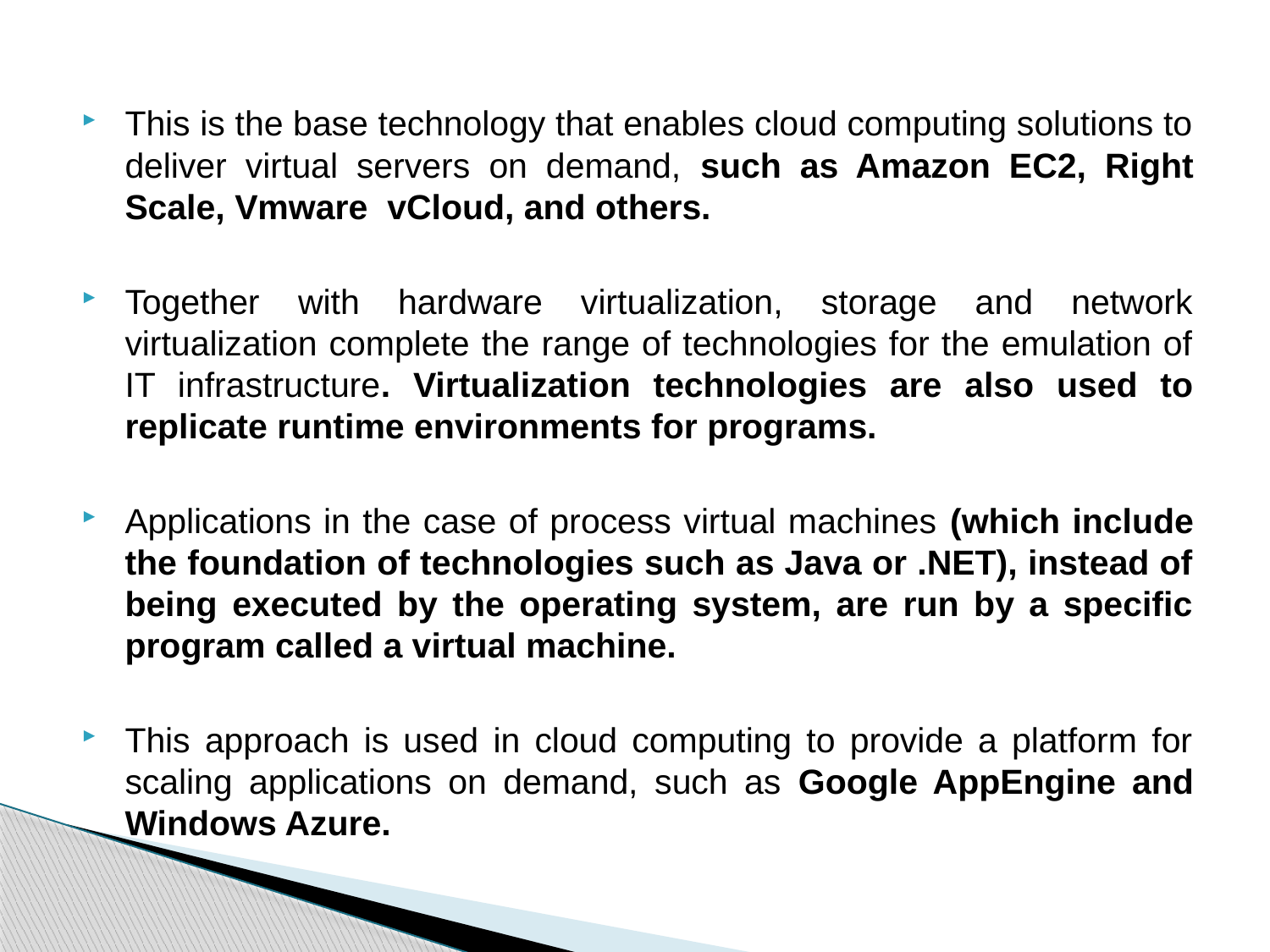

This is the base technology that enables cloud computing solutions to deliver virtual servers on demand, such as Amazon EC2, Right Scale, Vmware  vCloud, and others.

Together with hardware virtualization, storage and network virtualization complete the range of technologies for the emulation of IT infrastructure. Virtualization technologies are also used to replicate runtime environments for programs.

Applications in the case of process virtual machines (which include the foundation of technologies such as Java or .NET), instead of being executed by the operating system, are run by a specific program called a virtual machine.

This approach is used in cloud computing to provide a platform for scaling applications on demand, such as Google AppEngine and Windows Azure.